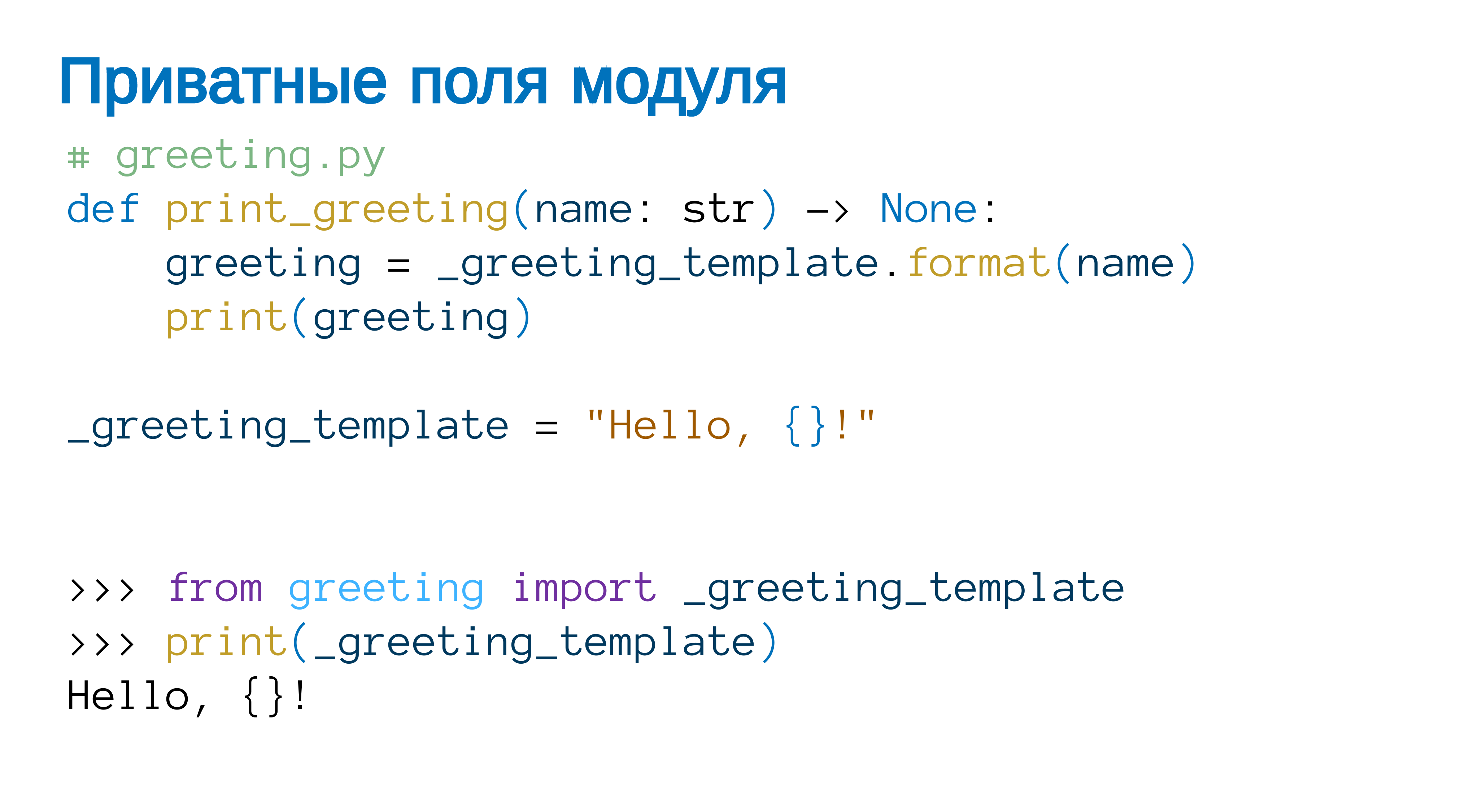

# Приватные поля модуля
# greeting.py
def print_greeting(name: str) -> None:
    greeting = _greeting_template.format(name)
    print(greeting)

_greeting_template = "Hello, {}!"

>>> from greeting import _greeting_template
>>> print(_greeting_template)
Hello, {}!
12